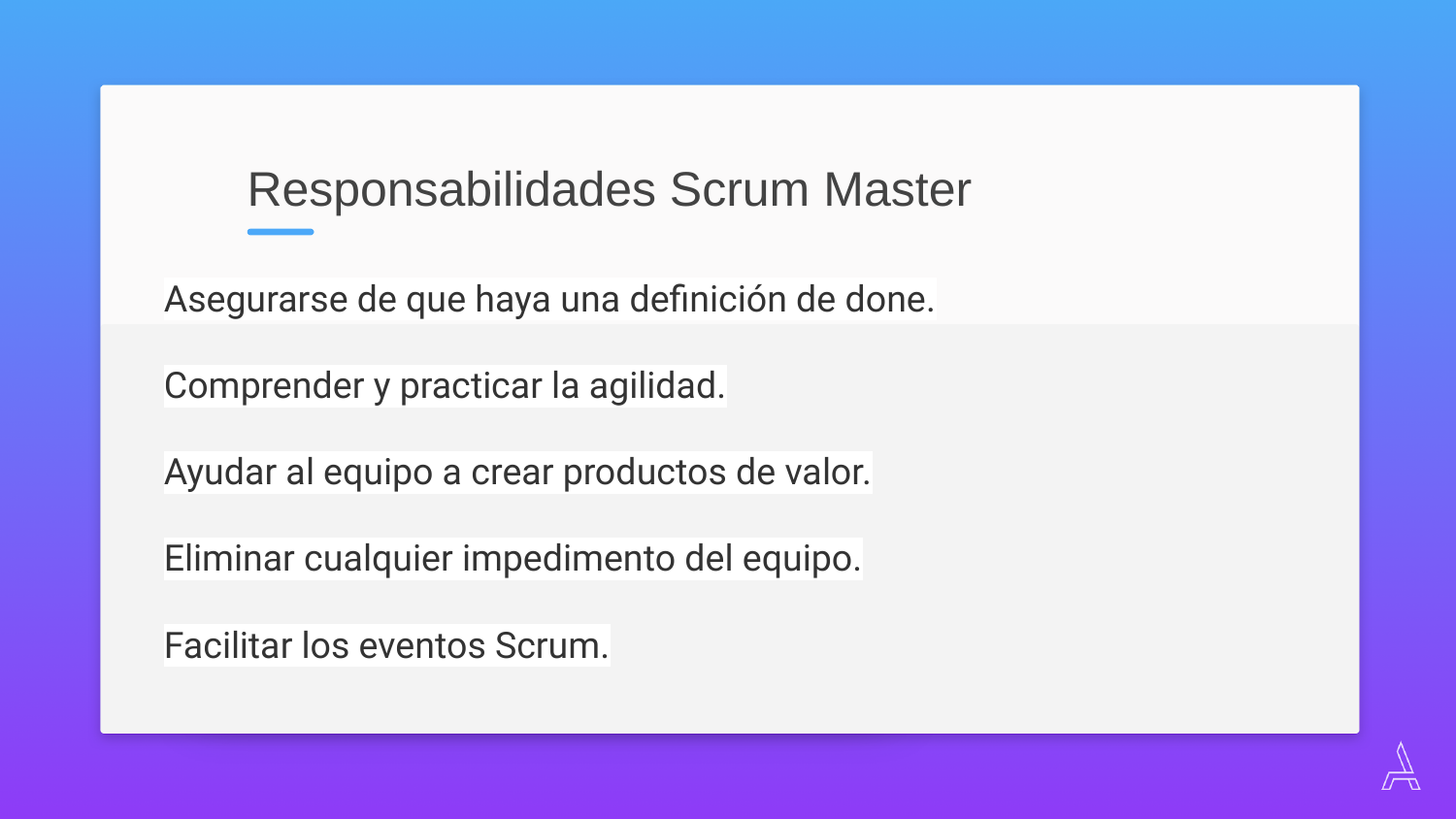

Responsabilidades Scrum Master

Asegurarse de que haya una definición de done.
Comprender y practicar la agilidad.
Ayudar al equipo a crear productos de valor.
Eliminar cualquier impedimento del equipo.
Facilitar los eventos Scrum.